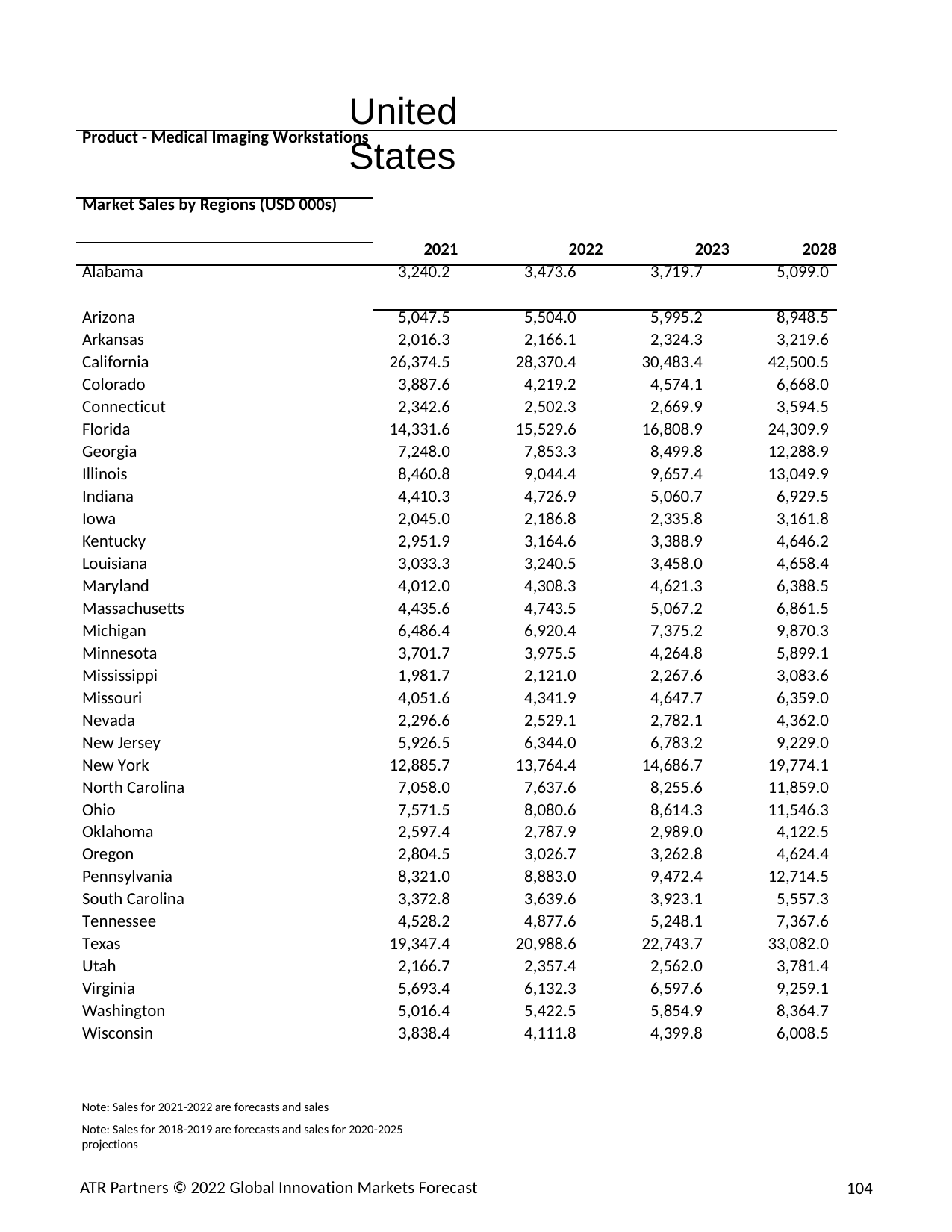

United States
| Product - Medical Imaging Workstations |  |  |  |  |
| --- | --- | --- | --- | --- |
| Market Sales by Regions (USD 000s) |  |  |  |  |
|  | 2021 | 2022 | 2023 | 2028 |
| Alabama | 3,240.2 | 3,473.6 | 3,719.7 | 5,099.0 |
| Arizona | 5,047.5 | 5,504.0 | 5,995.2 | 8,948.5 |
| Arkansas | 2,016.3 | 2,166.1 | 2,324.3 | 3,219.6 |
| California | 26,374.5 | 28,370.4 | 30,483.4 | 42,500.5 |
| Colorado | 3,887.6 | 4,219.2 | 4,574.1 | 6,668.0 |
| Connecticut | 2,342.6 | 2,502.3 | 2,669.9 | 3,594.5 |
| Florida | 14,331.6 | 15,529.6 | 16,808.9 | 24,309.9 |
| Georgia | 7,248.0 | 7,853.3 | 8,499.8 | 12,288.9 |
| Illinois | 8,460.8 | 9,044.4 | 9,657.4 | 13,049.9 |
| Indiana | 4,410.3 | 4,726.9 | 5,060.7 | 6,929.5 |
| Iowa | 2,045.0 | 2,186.8 | 2,335.8 | 3,161.8 |
| Kentucky | 2,951.9 | 3,164.6 | 3,388.9 | 4,646.2 |
| Louisiana | 3,033.3 | 3,240.5 | 3,458.0 | 4,658.4 |
| Maryland | 4,012.0 | 4,308.3 | 4,621.3 | 6,388.5 |
| Massachusetts | 4,435.6 | 4,743.5 | 5,067.2 | 6,861.5 |
| Michigan | 6,486.4 | 6,920.4 | 7,375.2 | 9,870.3 |
| Minnesota | 3,701.7 | 3,975.5 | 4,264.8 | 5,899.1 |
| Mississippi | 1,981.7 | 2,121.0 | 2,267.6 | 3,083.6 |
| Missouri | 4,051.6 | 4,341.9 | 4,647.7 | 6,359.0 |
| Nevada | 2,296.6 | 2,529.1 | 2,782.1 | 4,362.0 |
| New Jersey | 5,926.5 | 6,344.0 | 6,783.2 | 9,229.0 |
| New York | 12,885.7 | 13,764.4 | 14,686.7 | 19,774.1 |
| North Carolina | 7,058.0 | 7,637.6 | 8,255.6 | 11,859.0 |
| Ohio | 7,571.5 | 8,080.6 | 8,614.3 | 11,546.3 |
| Oklahoma | 2,597.4 | 2,787.9 | 2,989.0 | 4,122.5 |
| Oregon | 2,804.5 | 3,026.7 | 3,262.8 | 4,624.4 |
| Pennsylvania | 8,321.0 | 8,883.0 | 9,472.4 | 12,714.5 |
| South Carolina | 3,372.8 | 3,639.6 | 3,923.1 | 5,557.3 |
| Tennessee | 4,528.2 | 4,877.6 | 5,248.1 | 7,367.6 |
| Texas | 19,347.4 | 20,988.6 | 22,743.7 | 33,082.0 |
| Utah | 2,166.7 | 2,357.4 | 2,562.0 | 3,781.4 |
| Virginia | 5,693.4 | 6,132.3 | 6,597.6 | 9,259.1 |
| Washington | 5,016.4 | 5,422.5 | 5,854.9 | 8,364.7 |
| Wisconsin | 3,838.4 | 4,111.8 | 4,399.8 | 6,008.5 |
Note: Sales for 2021-2022 are forecasts and sales
Note: Sales for 2018-2019 are forecasts and sales for 2020-2025 projections
ATR Partners © 2022 Global Innovation Markets Forecast

104